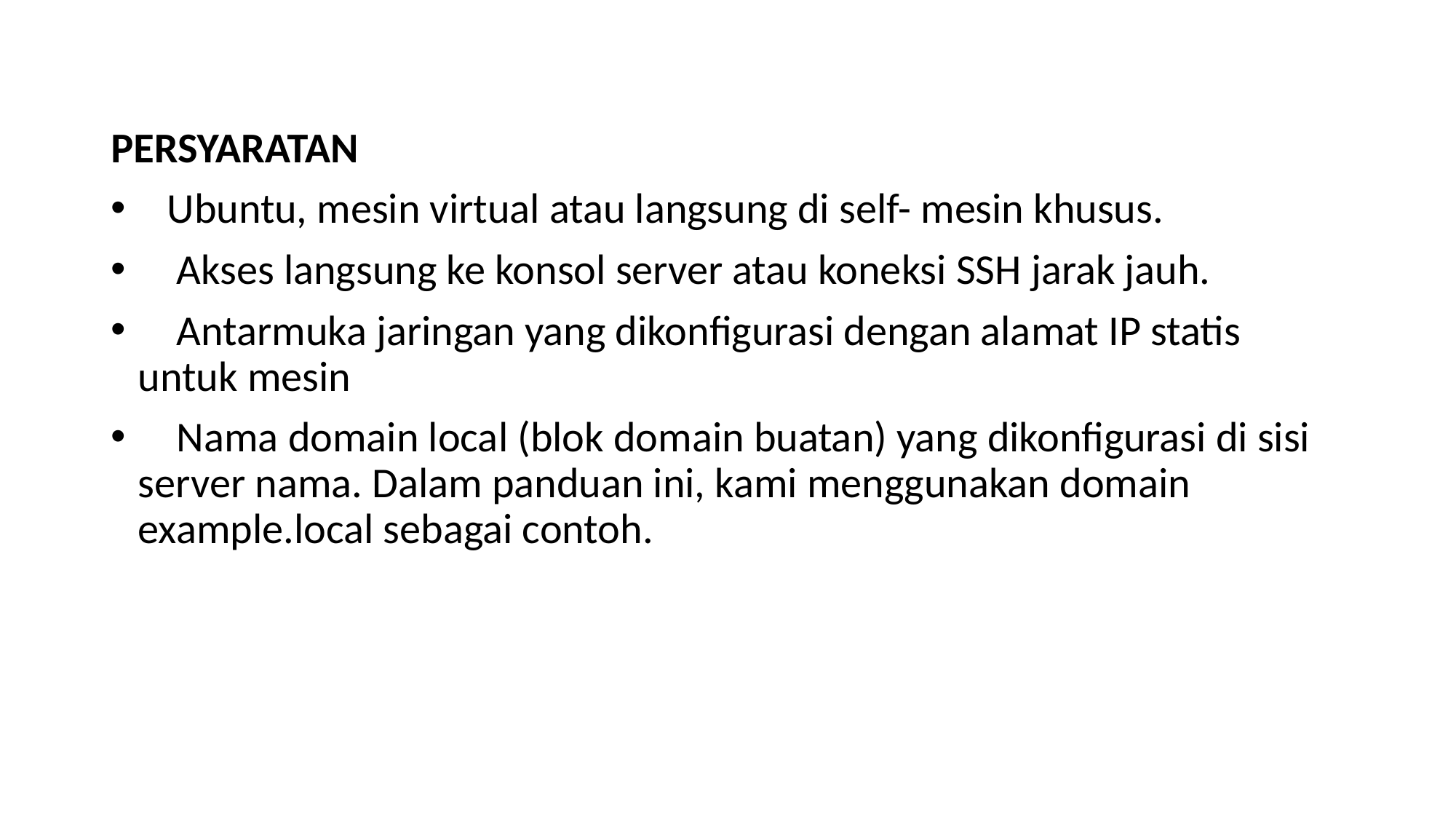

PERSYARATAN
   Ubuntu, mesin virtual atau langsung di self- mesin khusus.
    Akses langsung ke konsol server atau koneksi SSH jarak jauh.
    Antarmuka jaringan yang dikonfigurasi dengan alamat IP statis untuk mesin
    Nama domain local (blok domain buatan) yang dikonfigurasi di sisi server nama. Dalam panduan ini, kami menggunakan domain example.local sebagai contoh.